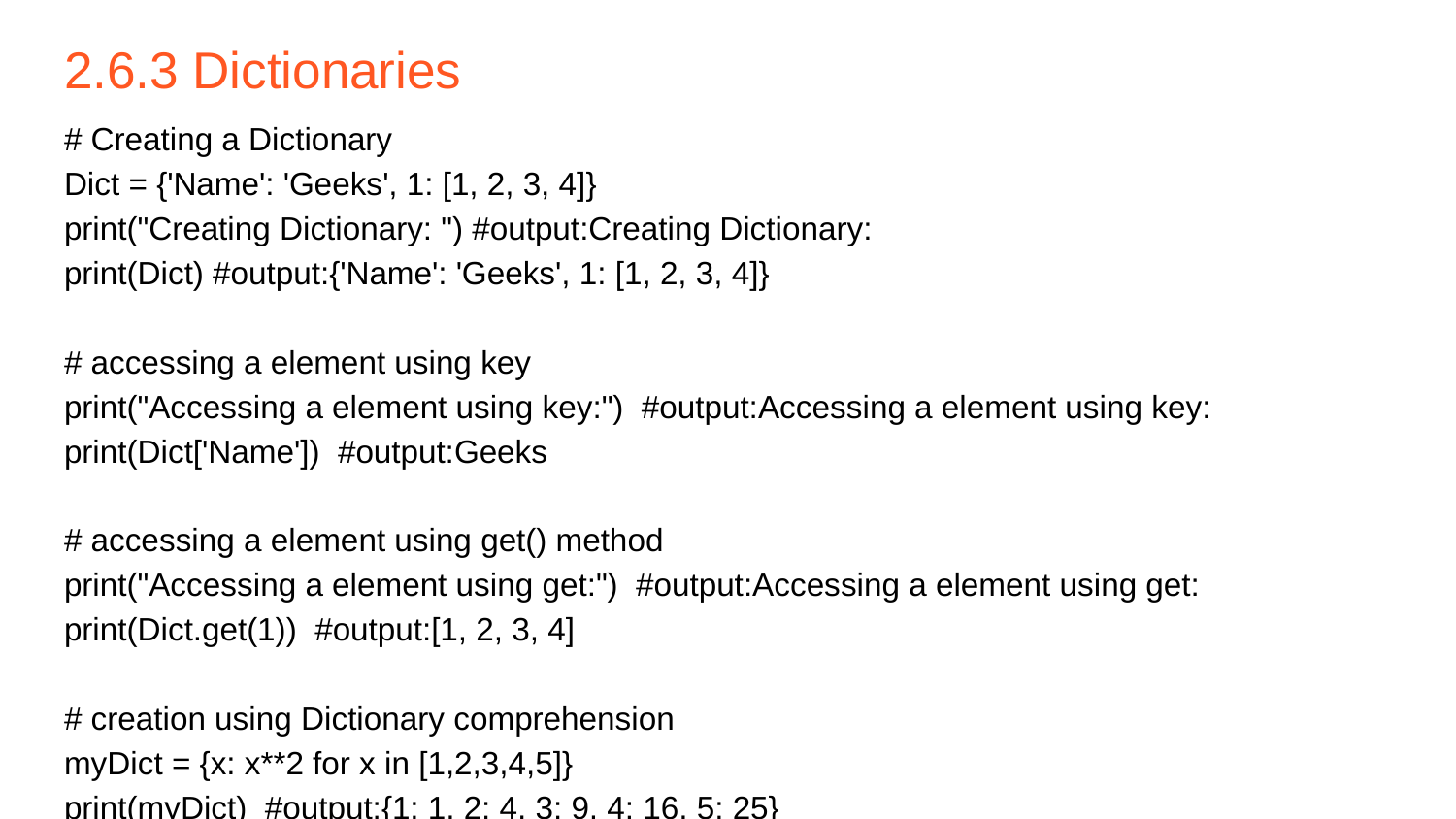

# 2.6.3 Dictionaries
# Creating a Dictionary
Dict = {'Name': 'Geeks', 1: [1, 2, 3, 4]}
print("Creating Dictionary: ") #output:Creating Dictionary:
print(Dict) #output:{'Name': 'Geeks', 1: [1, 2, 3, 4]}

# accessing a element using key
print("Accessing a element using key:")  #output:Accessing a element using key:
print(Dict['Name'])  #output:Geeks

# accessing a element using get() method
print("Accessing a element using get:")  #output:Accessing a element using get:
print(Dict.get(1))  #output:[1, 2, 3, 4]

# creation using Dictionary comprehension
myDict = {x: x**2 for x in [1,2,3,4,5]}
print(myDict)  #output:{1: 1, 2: 4, 3: 9, 4: 16, 5: 25}